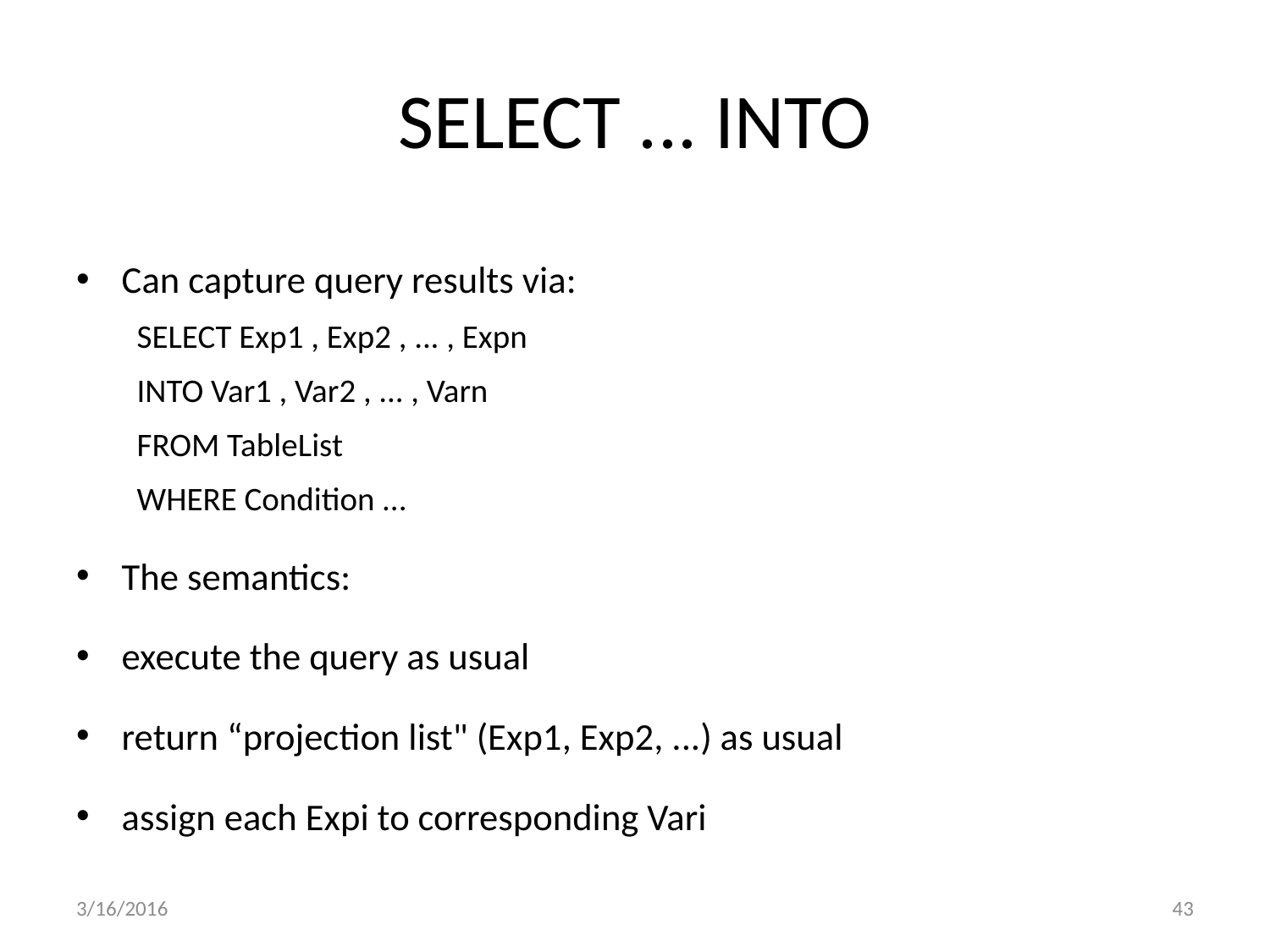

# SELECT ... INTO
Can capture query results via:
SELECT Exp1 , Exp2 , ... , Expn
INTO Var1 , Var2 , ... , Varn
FROM TableList
WHERE Condition ...
The semantics:
execute the query as usual
return “projection list" (Exp1, Exp2, ...) as usual
assign each Expi to corresponding Vari
3/16/2016
43